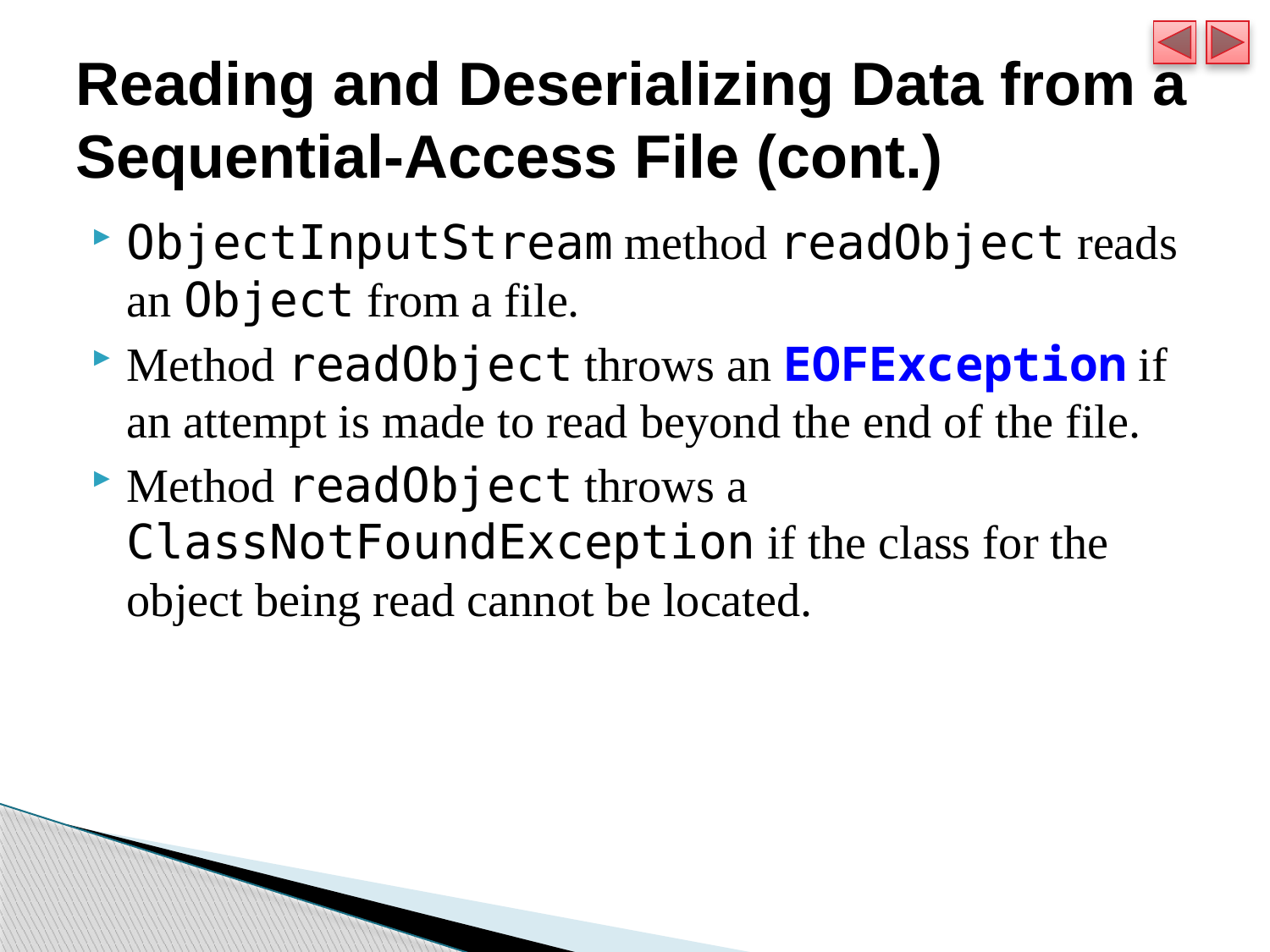

# Reading and Deserializing Data from a Sequential-Access File (cont.)
ObjectInputStream method readObject reads an Object from a file.
Method readObject throws an EOFException if an attempt is made to read beyond the end of the file.
Method readObject throws a ClassNotFoundException if the class for the object being read cannot be located.